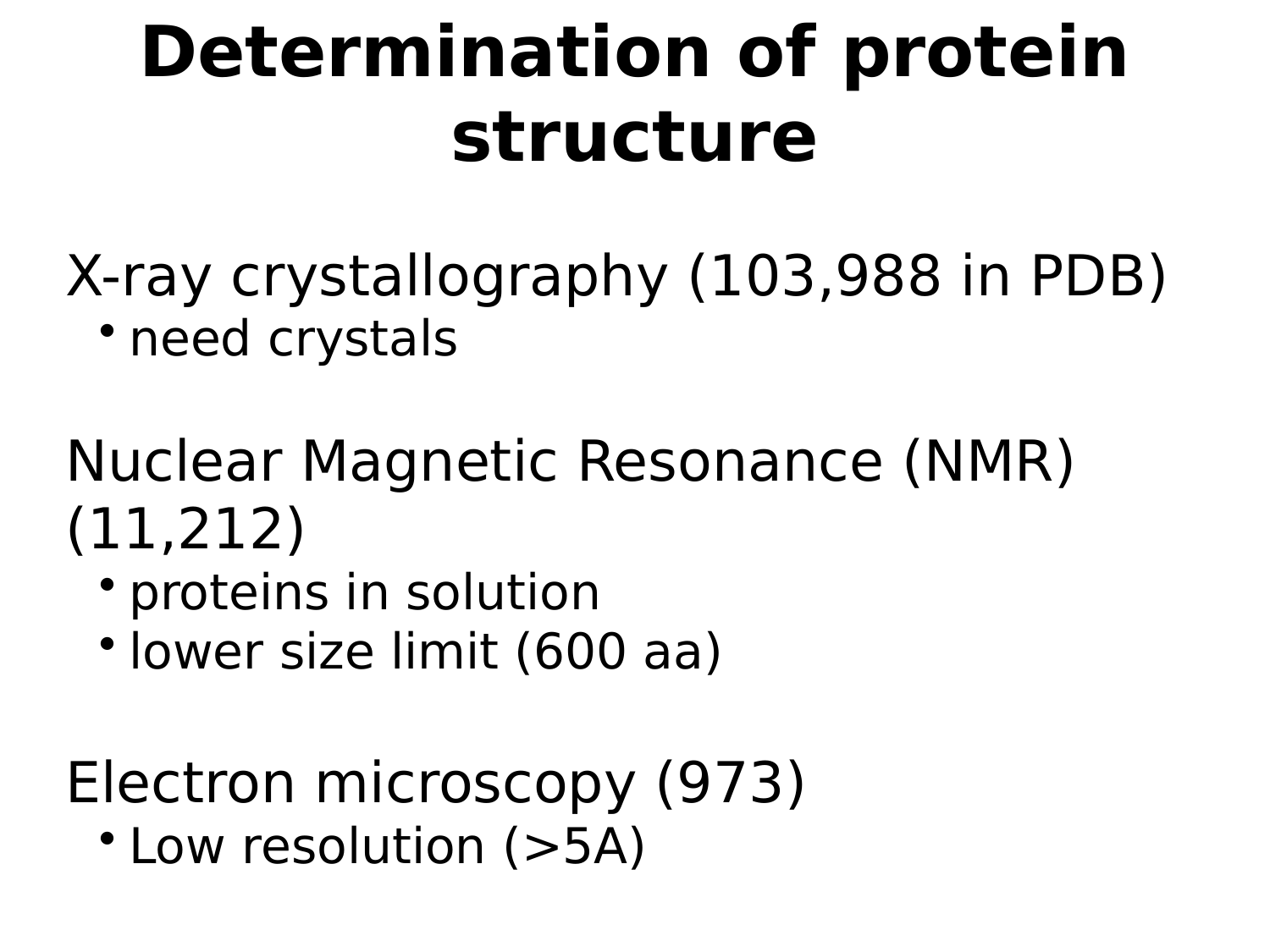

Determination of protein structure
X-ray crystallography (103,988 in PDB)
need crystals

Nuclear Magnetic Resonance (NMR) (11,212)
proteins in solution
lower size limit (600 aa)

Electron microscopy (973)
Low resolution (>5A)